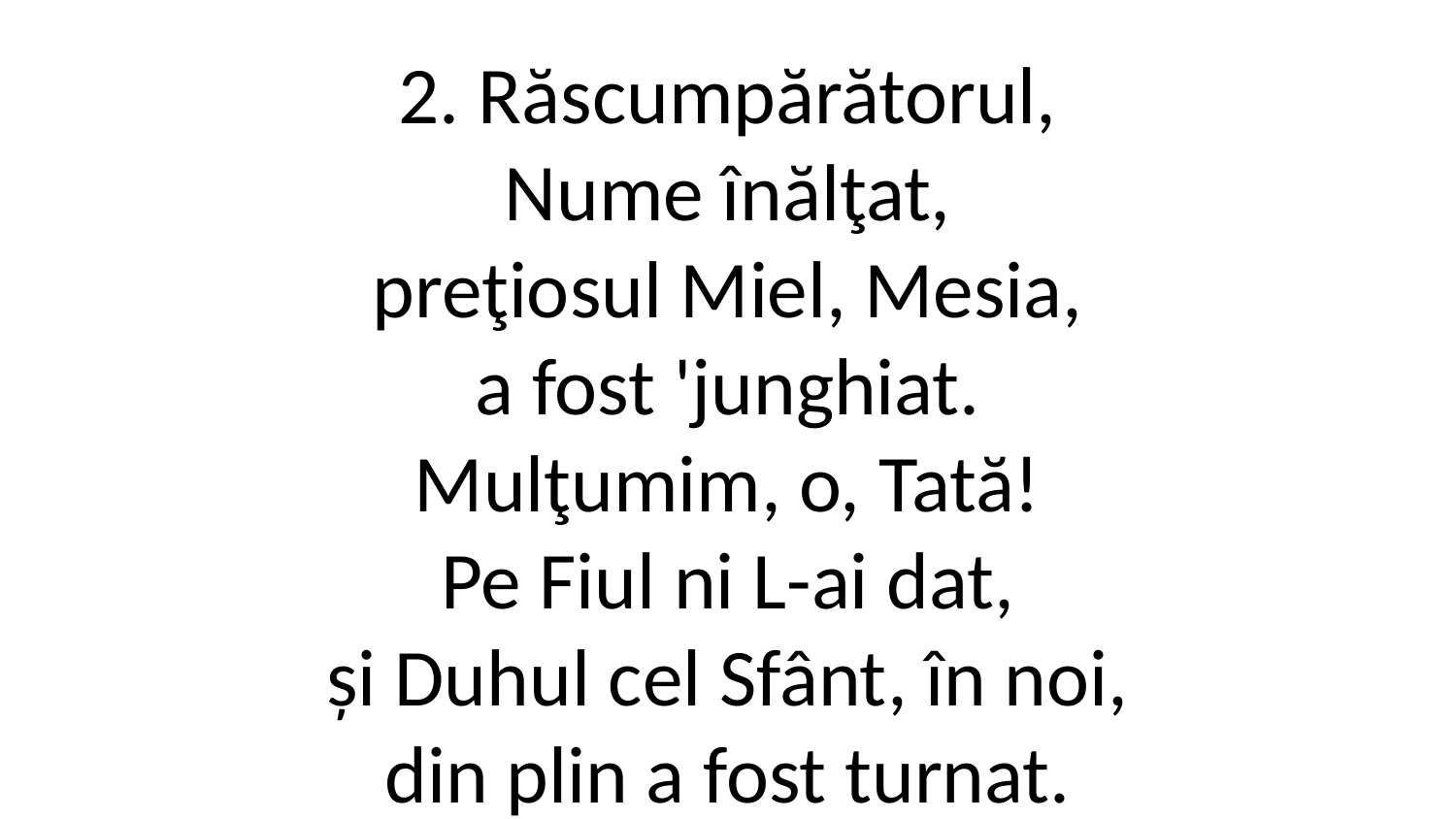

2. Răscumpărătorul,
Nume înălţat,
preţiosul Miel, Mesia,
a fost 'junghiat.
Mulţumim, o, Tată!
Pe Fiul ni L-ai dat,
și Duhul cel Sfânt, în noi,
din plin a fost turnat.